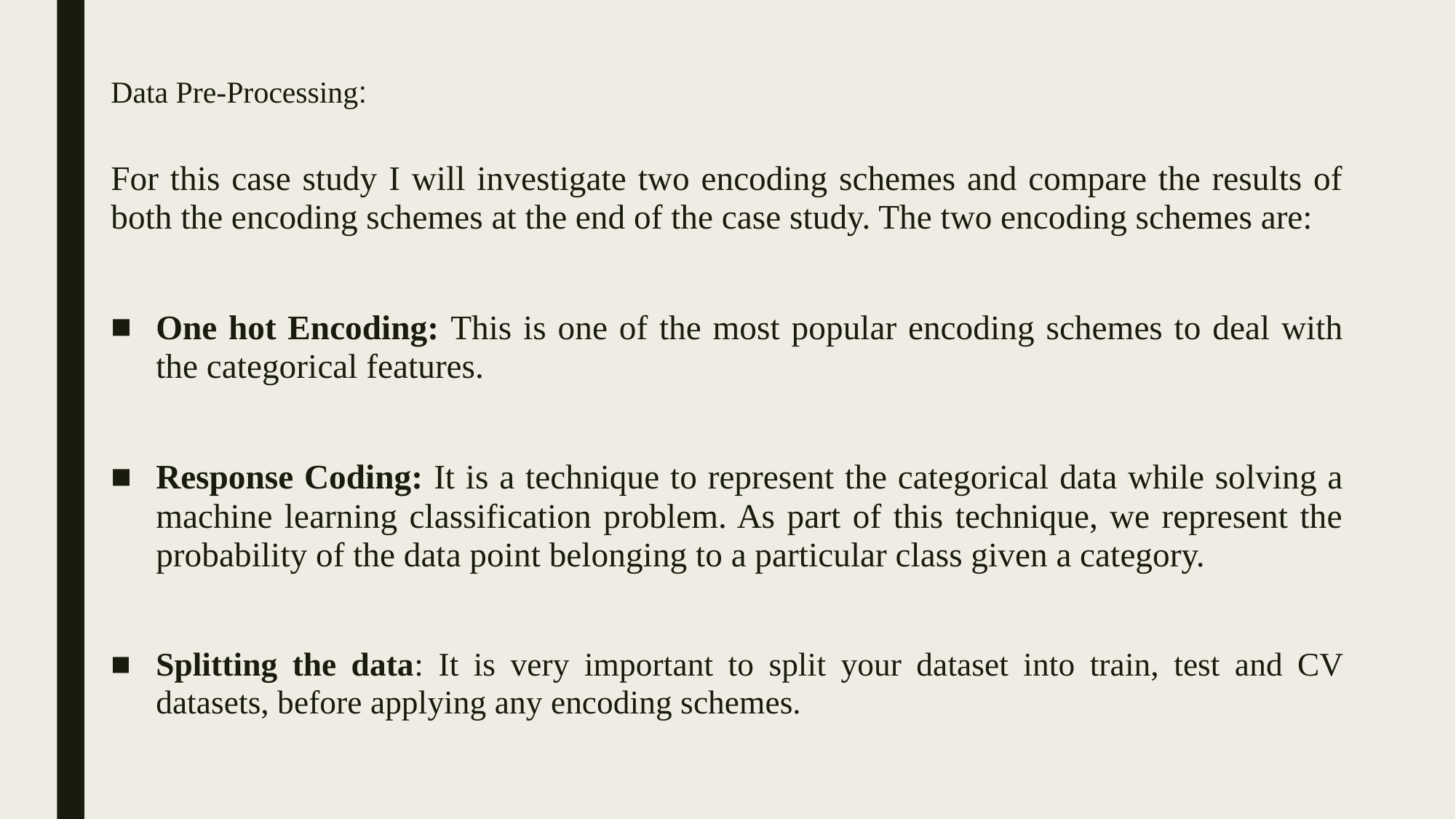

# Data Pre-Processing:
For this case study I will investigate two encoding schemes and compare the results of both the encoding schemes at the end of the case study. The two encoding schemes are:

One hot Encoding: This is one of the most popular encoding schemes to deal with the categorical features.

Response Coding: It is a technique to represent the categorical data while solving a machine learning classification problem. As part of this technique, we represent the probability of the data point belonging to a particular class given a category.

Splitting the data: It is very important to split your dataset into train, test and CV datasets, before applying any encoding schemes.